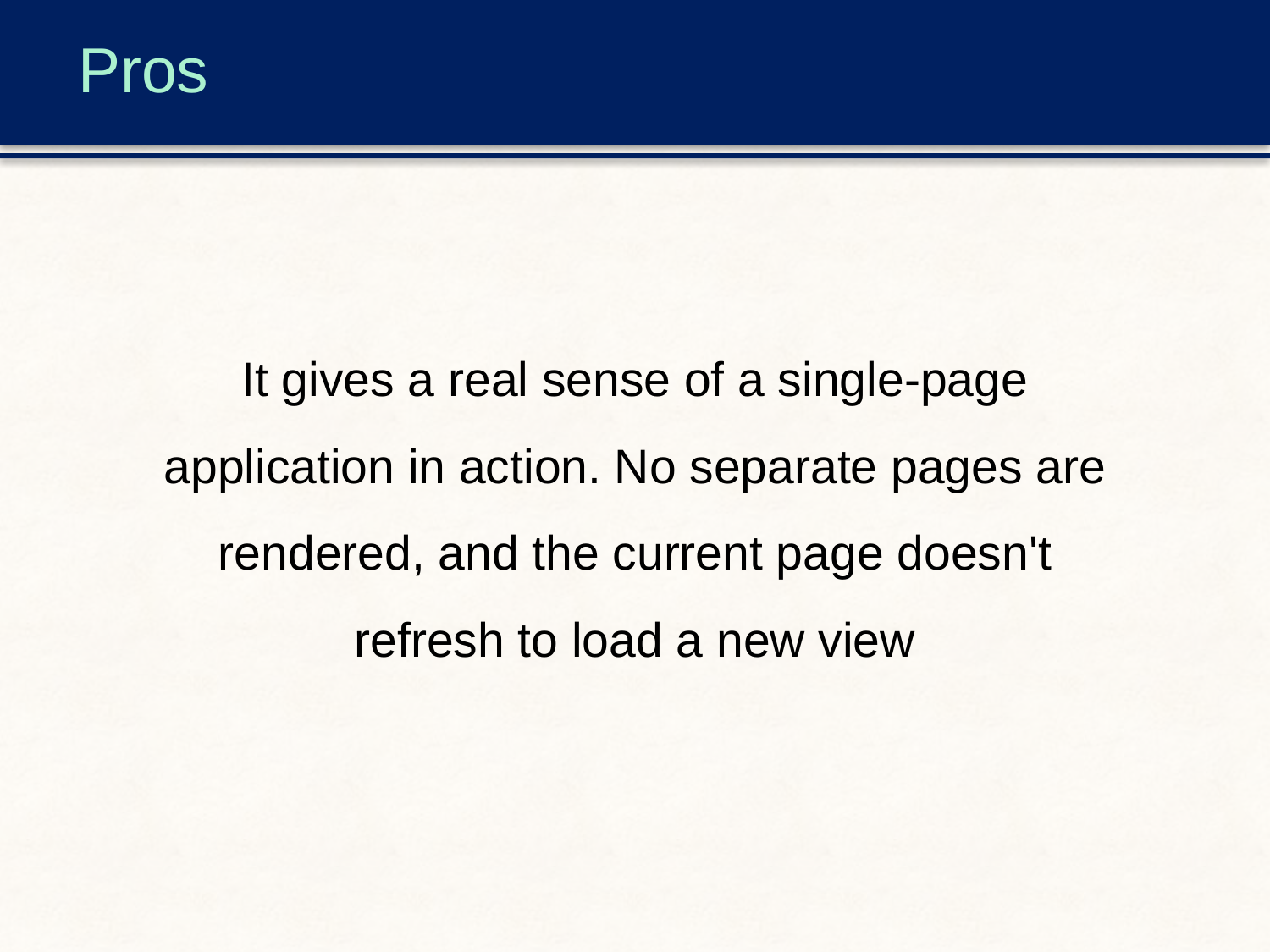

# Pros
It gives a real sense of a single-page application in action. No separate pages are rendered, and the current page doesn't refresh to load a new view